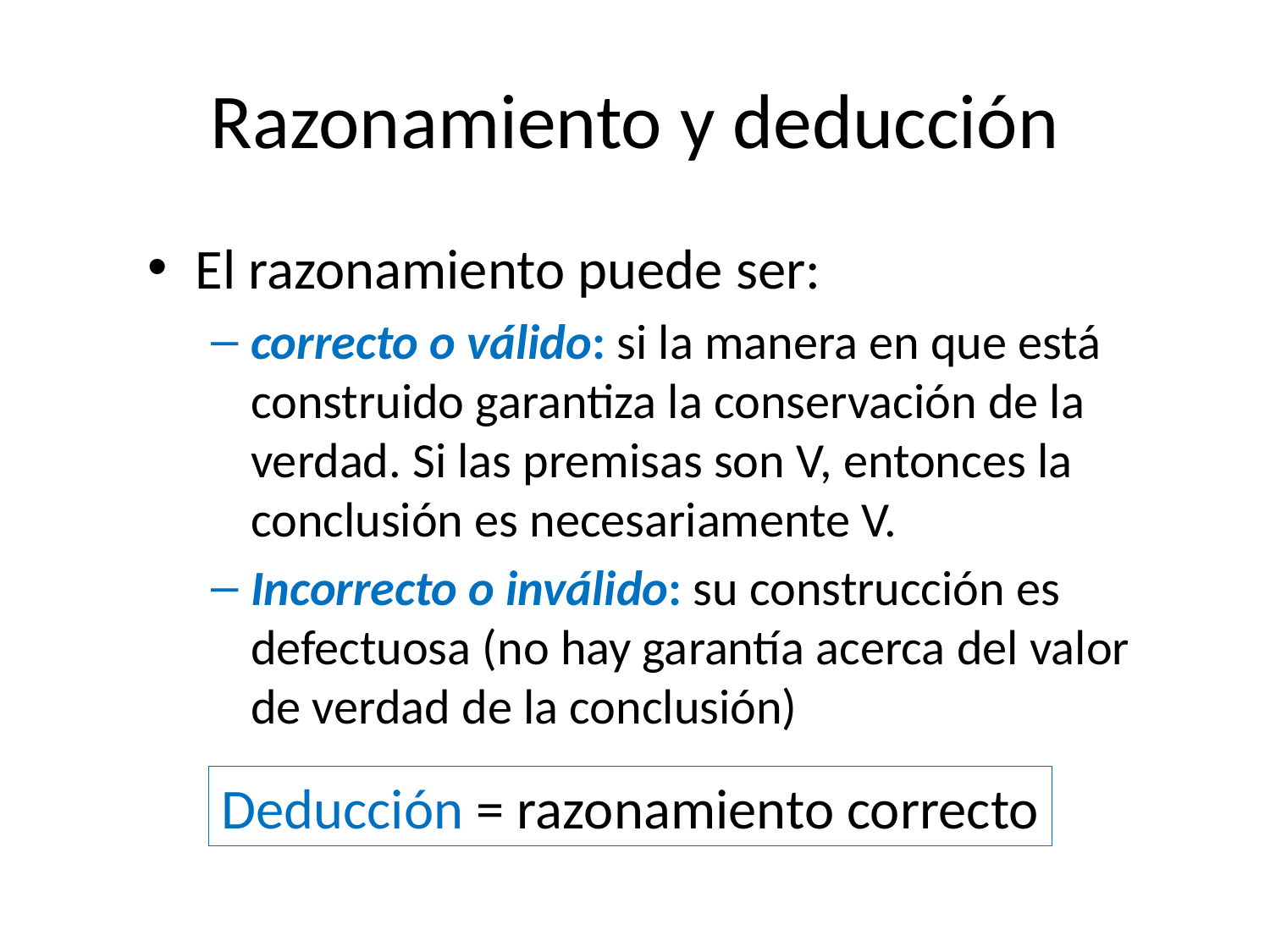

# Razonamiento y deducción
El razonamiento puede ser:
correcto o válido: si la manera en que está construido garantiza la conservación de la verdad. Si las premisas son V, entonces la conclusión es necesariamente V.
Incorrecto o inválido: su construcción es defectuosa (no hay garantía acerca del valor de verdad de la conclusión)
Deducción = razonamiento correcto